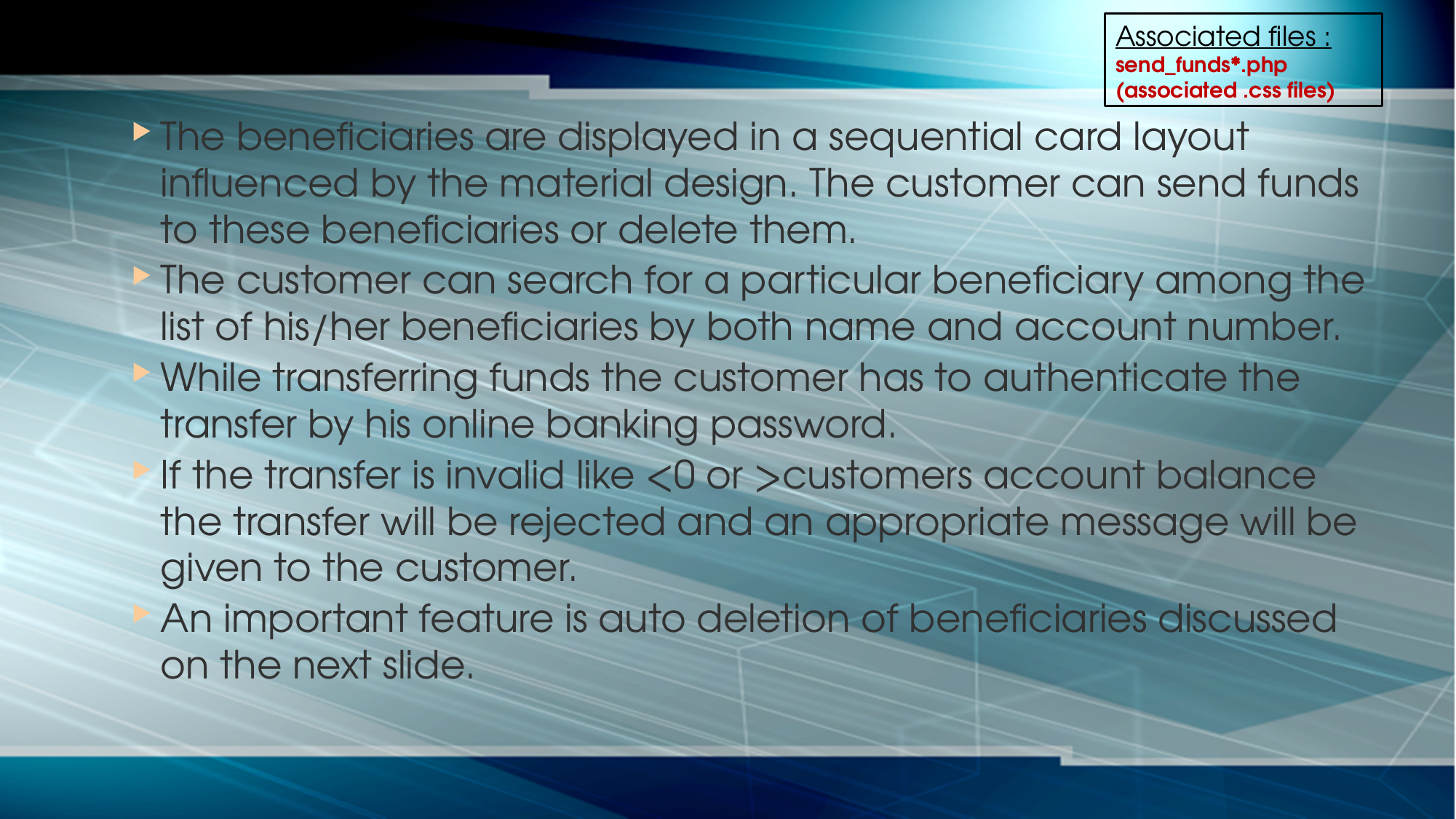

Associated files :
send_funds*.php (associated .css files)
The beneficiaries are displayed in a sequential card layout influenced by the material design. The customer can send funds to these beneficiaries or delete them.
The customer can search for a particular beneficiary among the list of his/her beneficiaries by both name and account number.
While transferring funds the customer has to authenticate the transfer by his online banking password.
If the transfer is invalid like <0 or >customers account balance the transfer will be rejected and an appropriate message will be given to the customer.
An important feature is auto deletion of beneficiaries discussed on the next slide.